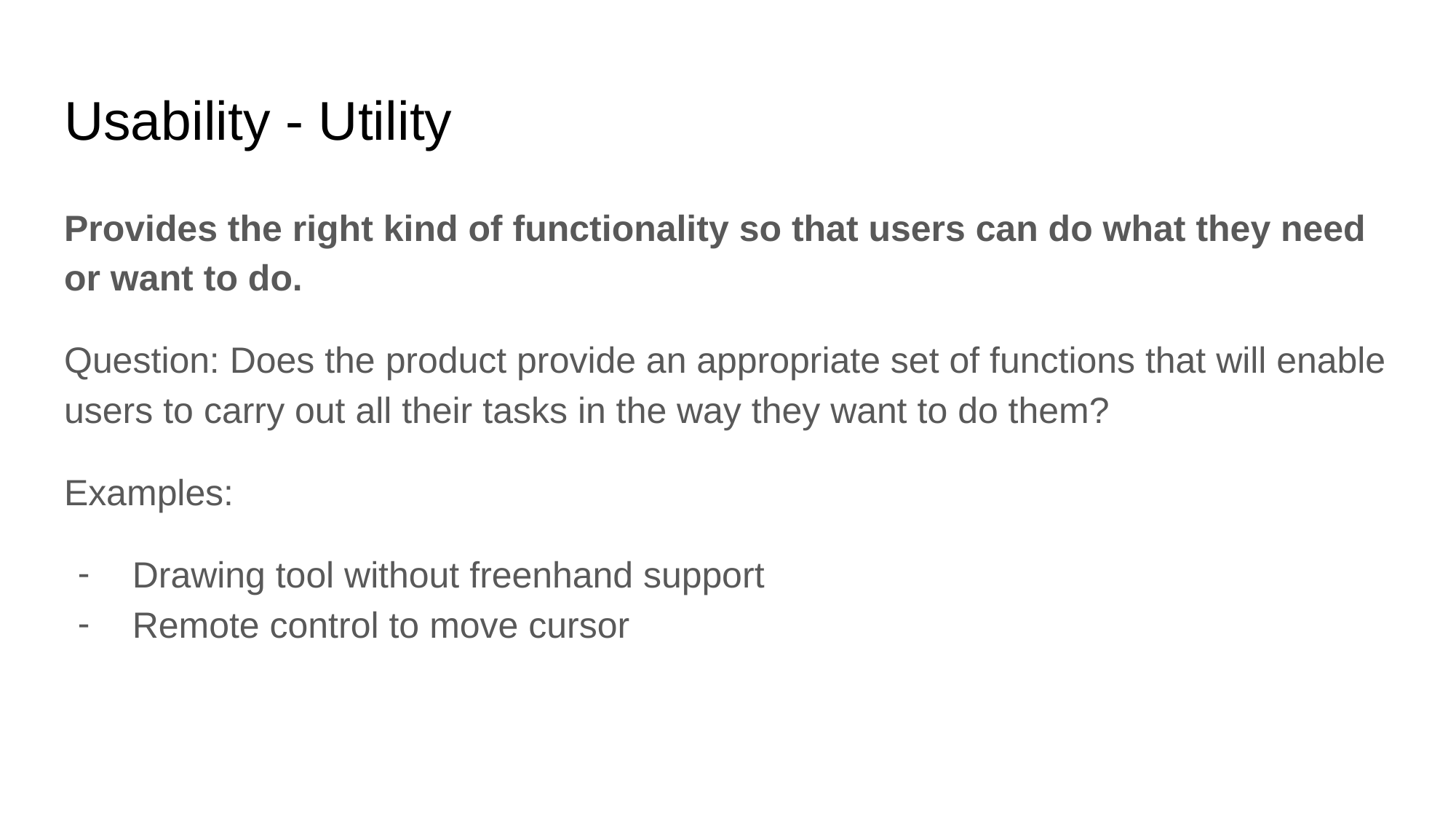

# Usability - Utility
Provides the right kind of functionality so that users can do what they need or want to do.
Question: Does the product provide an appropriate set of functions that will enable users to carry out all their tasks in the way they want to do them?
Examples:
Drawing tool without freenhand support
Remote control to move cursor